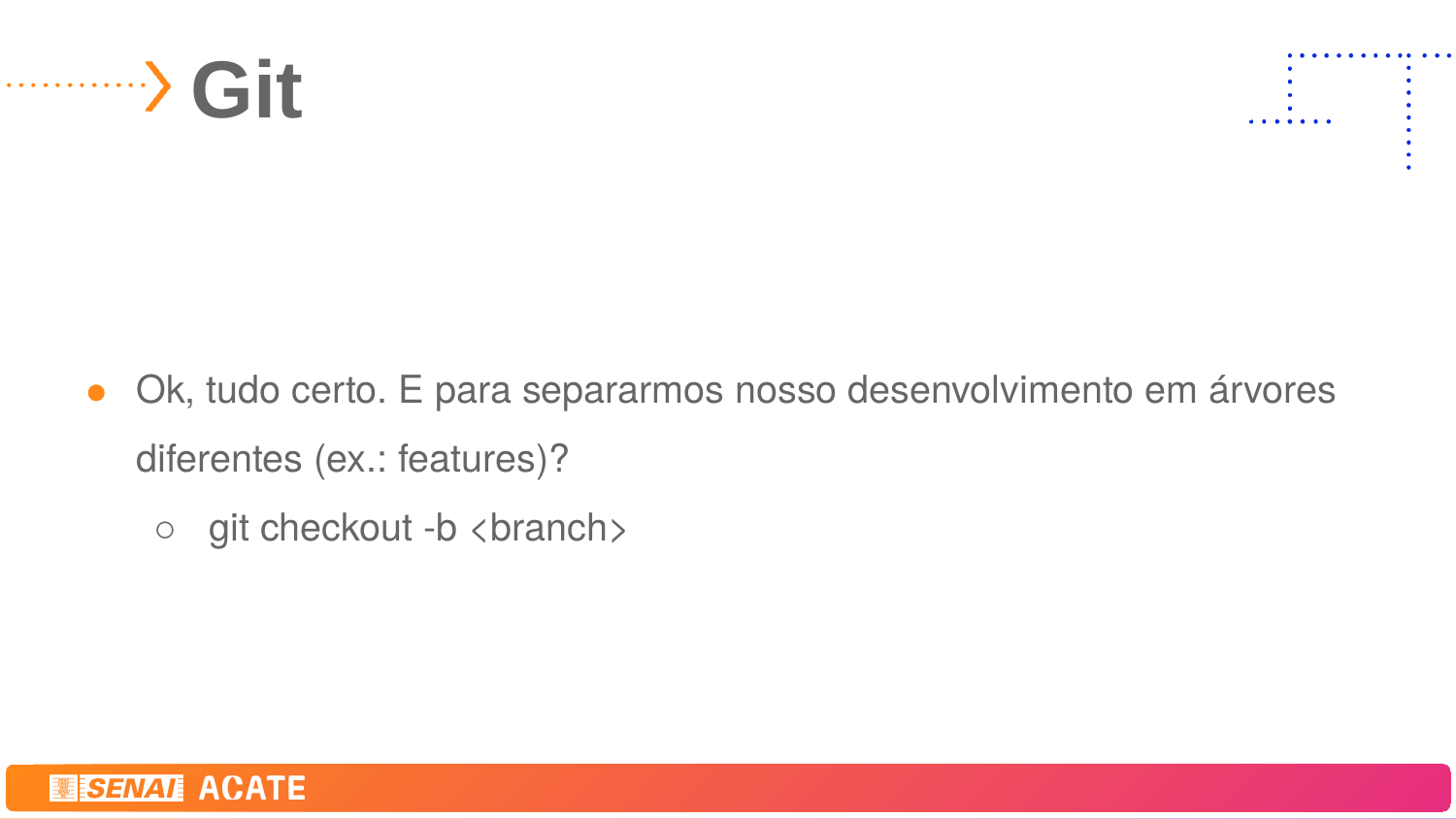

# Git
Ok, tudo certo. E para separarmos nosso desenvolvimento em árvores diferentes (ex.: features)?
git checkout -b <branch>